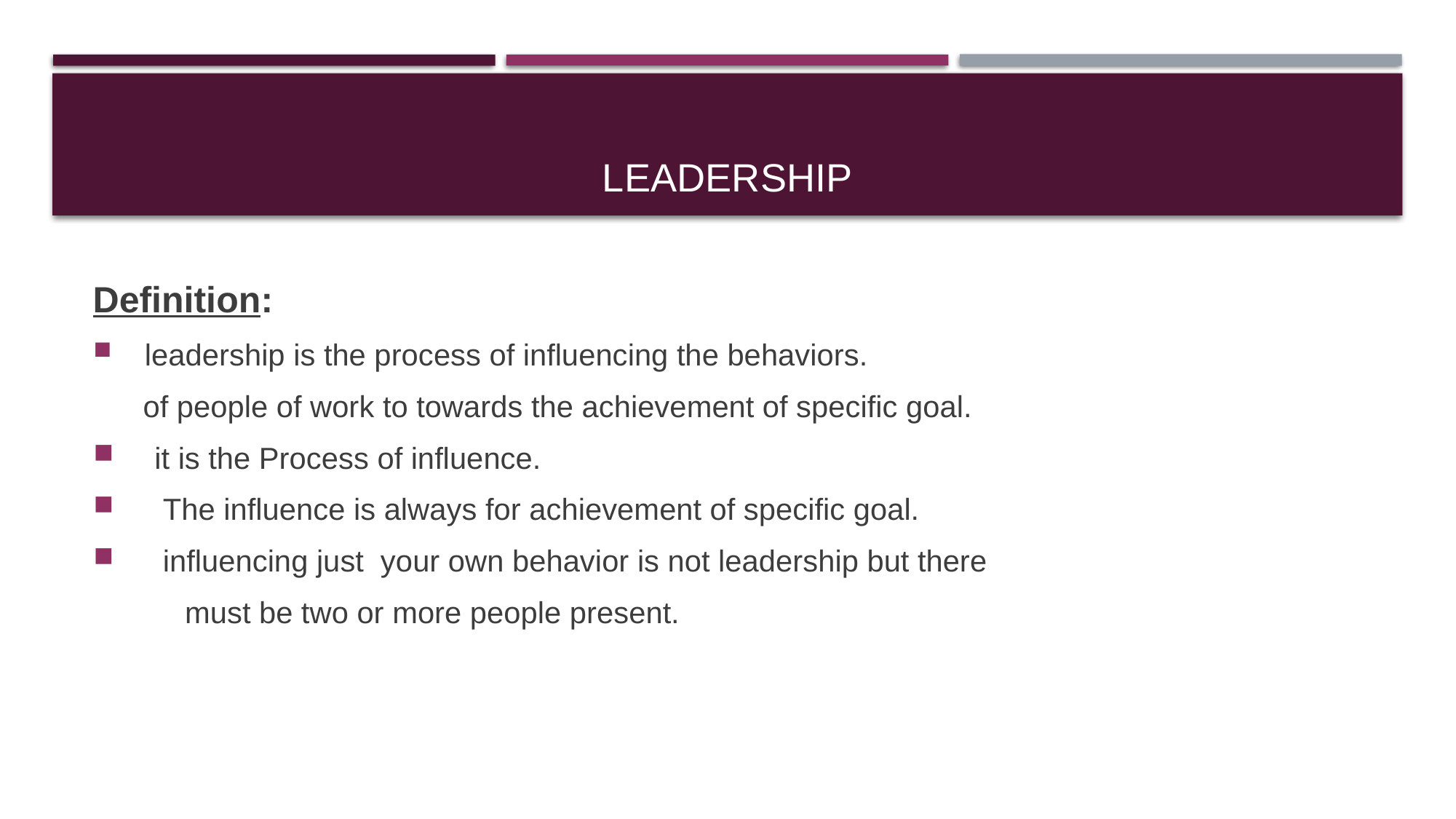

# leadership
Definition:
  leadership is the process of influencing the behaviors.
      of people of work to towards the achievement of specific goal.
   it is the Process of influence.
    The influence is always for achievement of specific goal.
    influencing just  your own behavior is not leadership but there
           must be two or more people present.